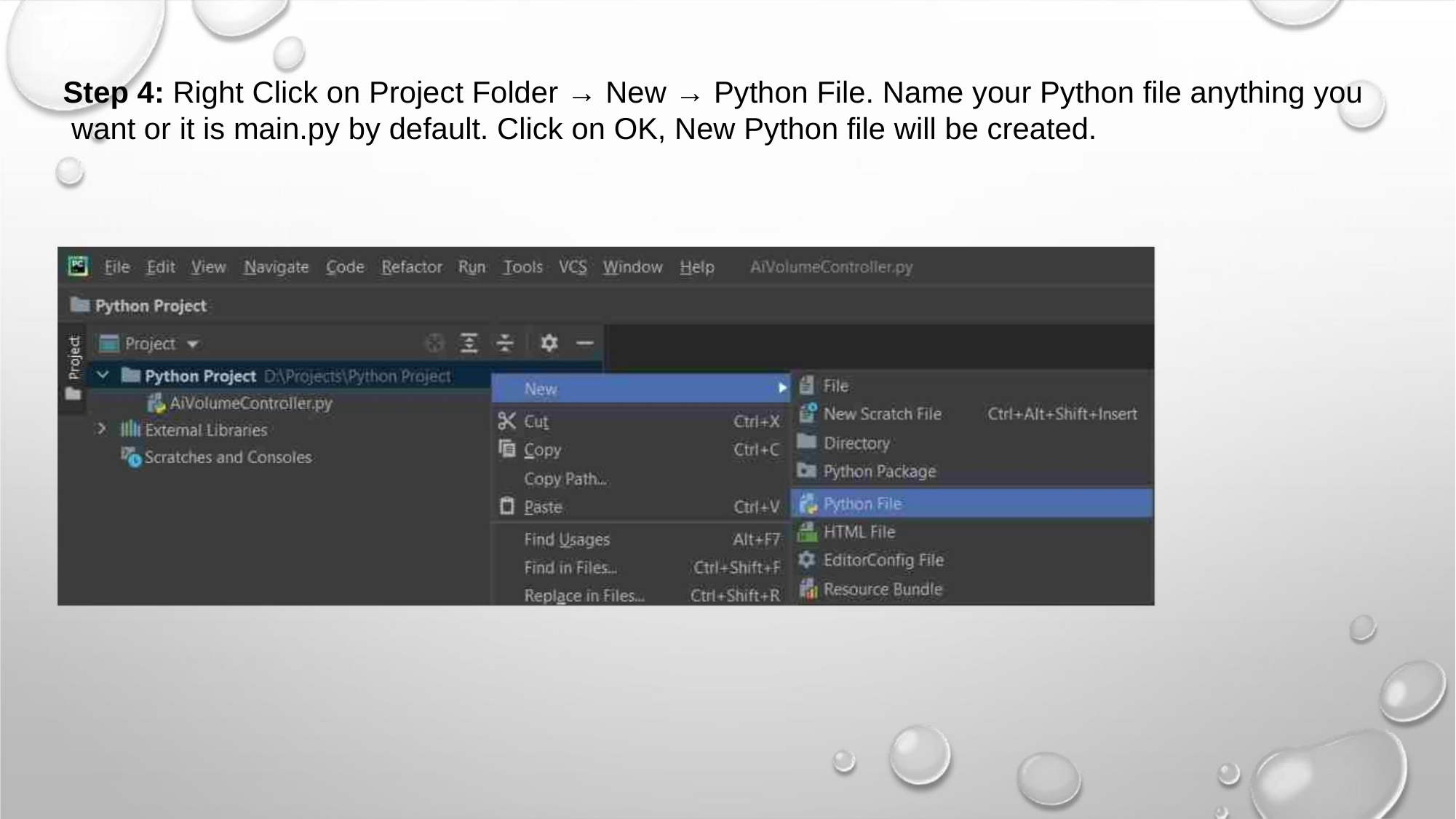

Step 4: Right Click on Project Folder → New → Python File. Name your Python file anything you
want or it is main.py by default. Click on OK, New Python file will be created.